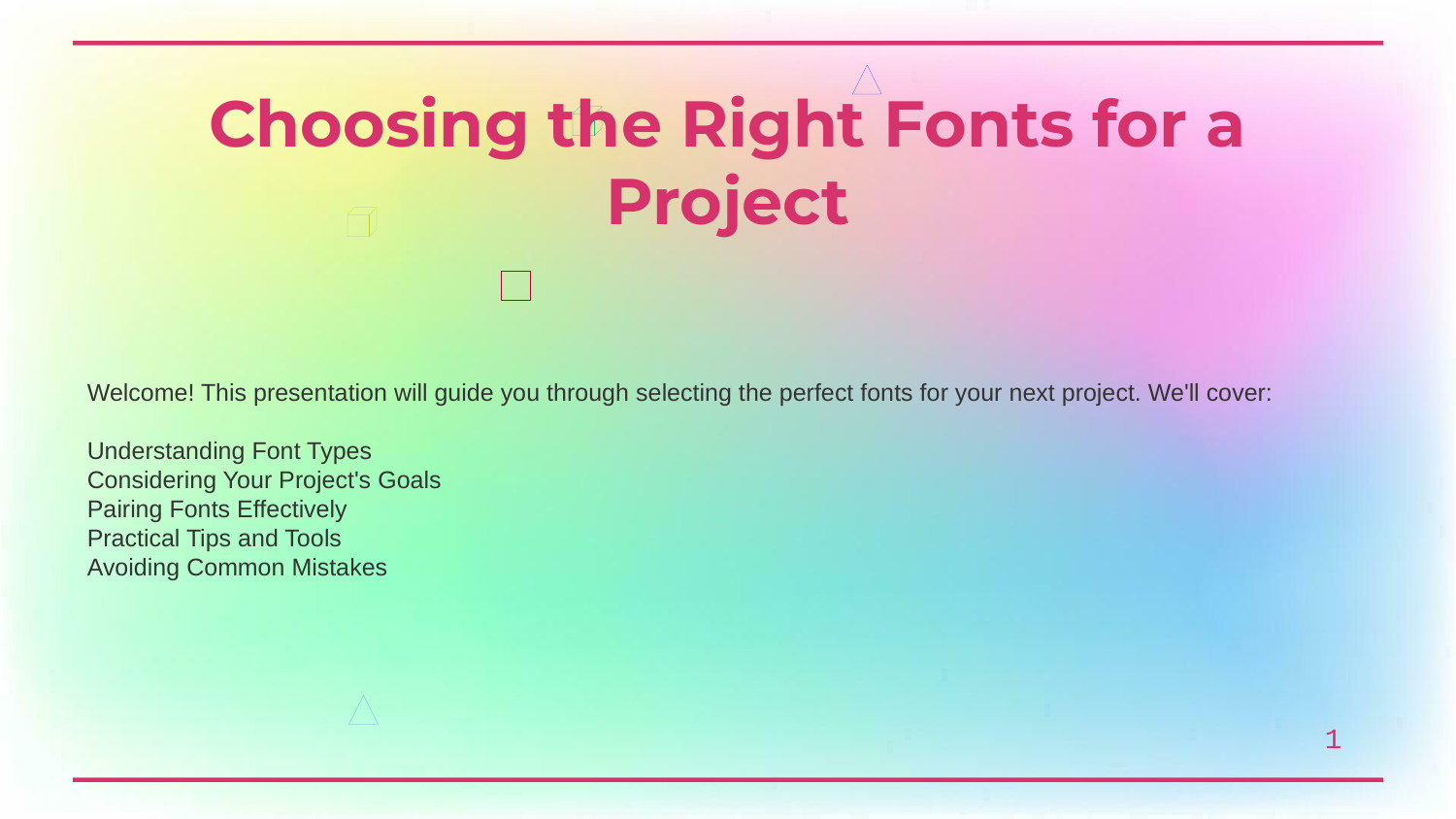

Choosing the Right Fonts for a Project

Welcome! This presentation will guide you through selecting the perfect fonts for your next project. We'll cover:

Understanding Font Types
Considering Your Project's Goals
Pairing Fonts Effectively
Practical Tips and Tools
Avoiding Common Mistakes

1